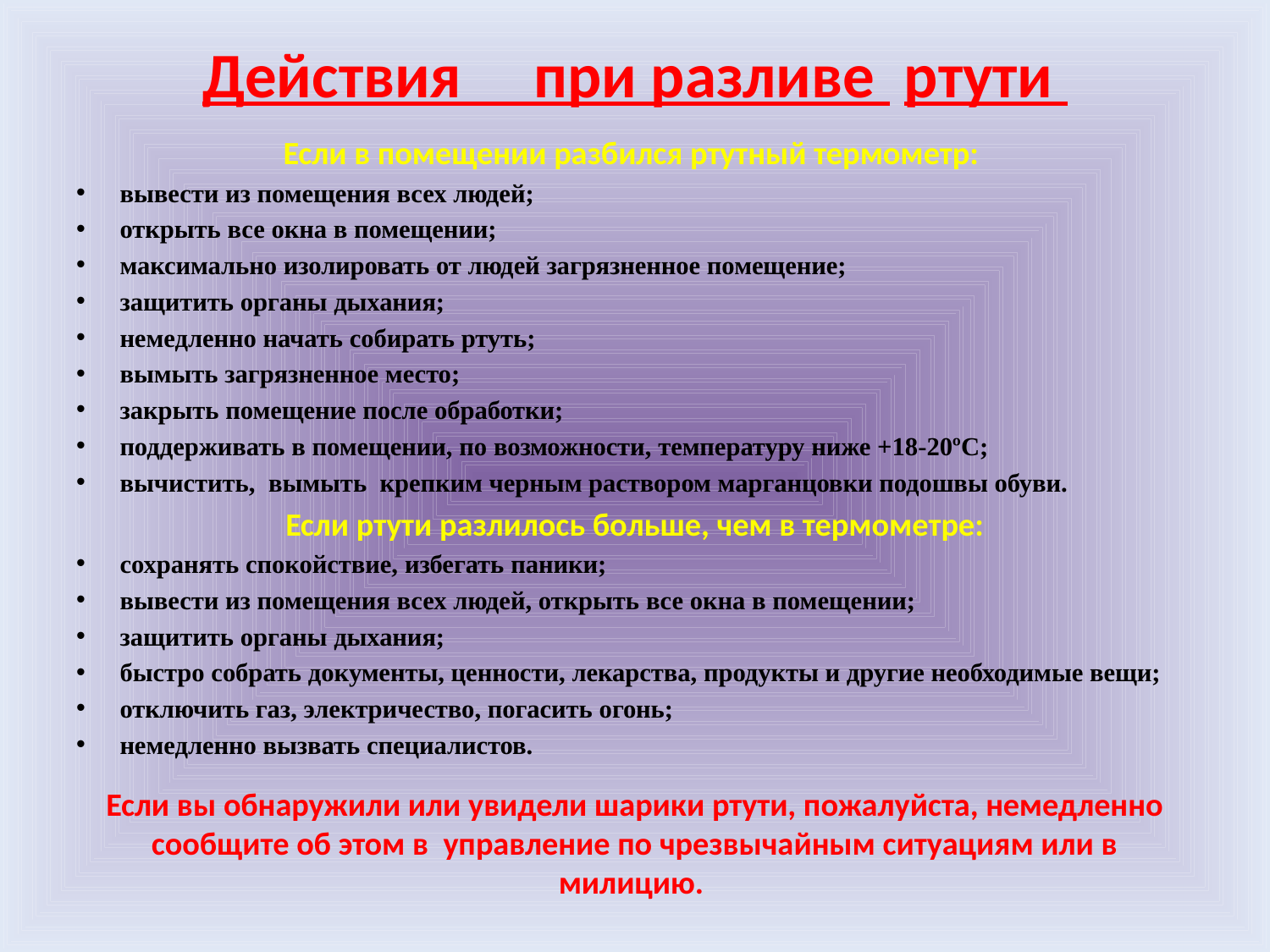

# Действия     при разливе  ртути
Если в помещении разбился ртутный термометр:
вывести из помещения всех людей;
открыть все окна в помещении;
максимально изолировать от людей загрязненное помещение;
защитить органы дыхания;
немедленно начать собирать ртуть;
вымыть загрязненное место;
закрыть помещение после обработки;
поддерживать в помещении, по возможности, температуру ниже +18-20ºС;
вычистить,  вымыть  крепким черным раствором марганцовки подошвы обуви.
Если ртути разлилось больше, чем в термометре:
сохранять спокойствие, избегать паники;
вывести из помещения всех людей, открыть все окна в помещении;
защитить органы дыхания;
быстро собрать документы, ценности, лекарства, продукты и другие необходимые вещи;
отключить газ, электричество, погасить огонь;
немедленно вызвать специалистов.

Если вы обнаружили или увидели шарики ртути, пожалуйста, немедленно сообщите об этом в  управление по чрезвычайным ситуациям или в милицию.